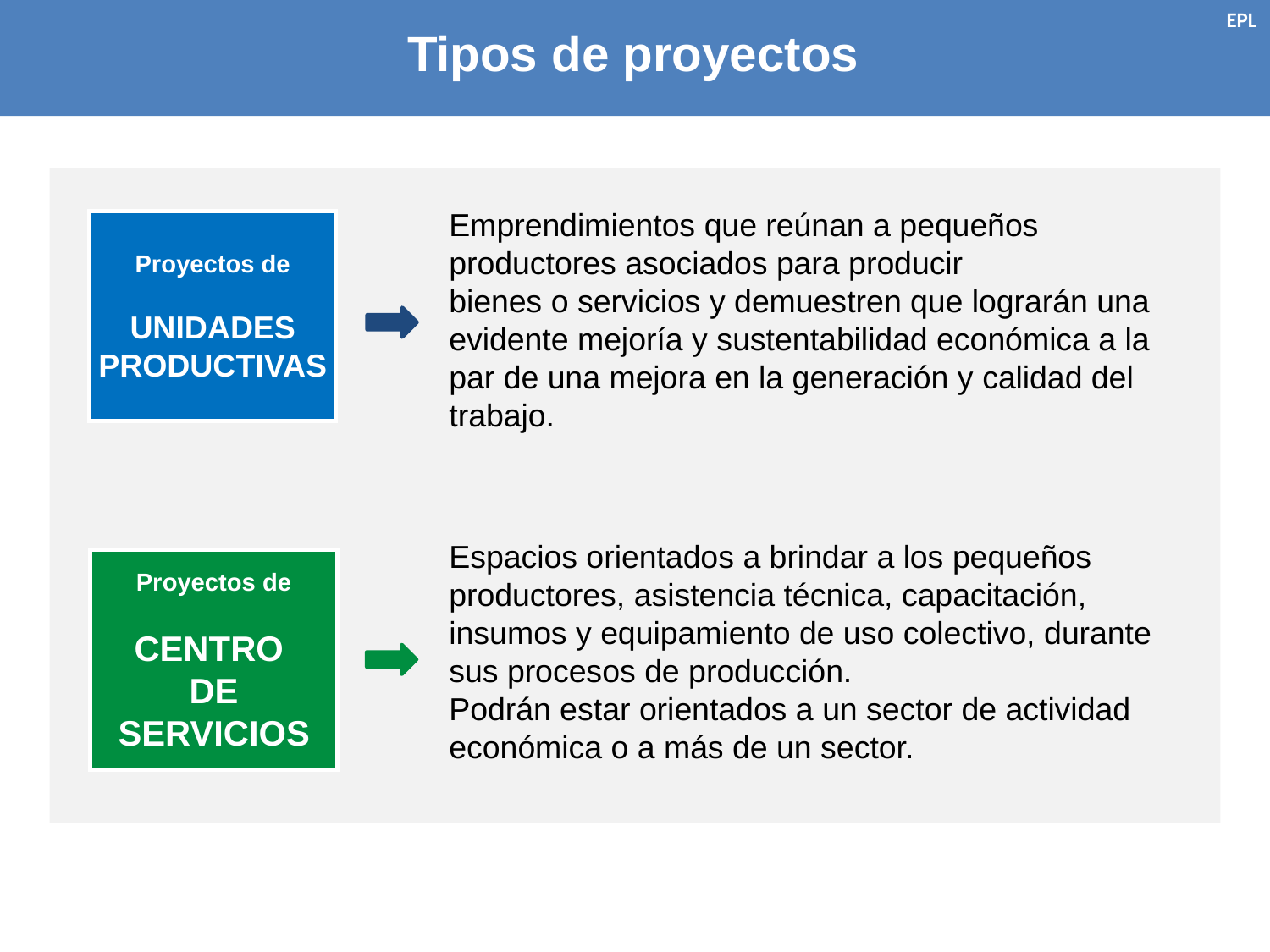

EPL
Tipos de proyectos

Emprendimientos que reúnan a pequeños productores asociados para producir
bienes o servicios y demuestren que lograrán una evidente mejoría y sustentabilidad económica a la par de una mejora en la generación y calidad del trabajo.

Proyectos de

UNIDADES
PRODUCTIVAS
Espacios orientados a brindar a los pequeños productores, asistencia técnica, capacitación, insumos y equipamiento de uso colectivo, durante sus procesos de producción.
Podrán estar orientados a un sector de actividad económica o a más de un sector.
Proyectos de

CENTRO
DE
SERVICIOS